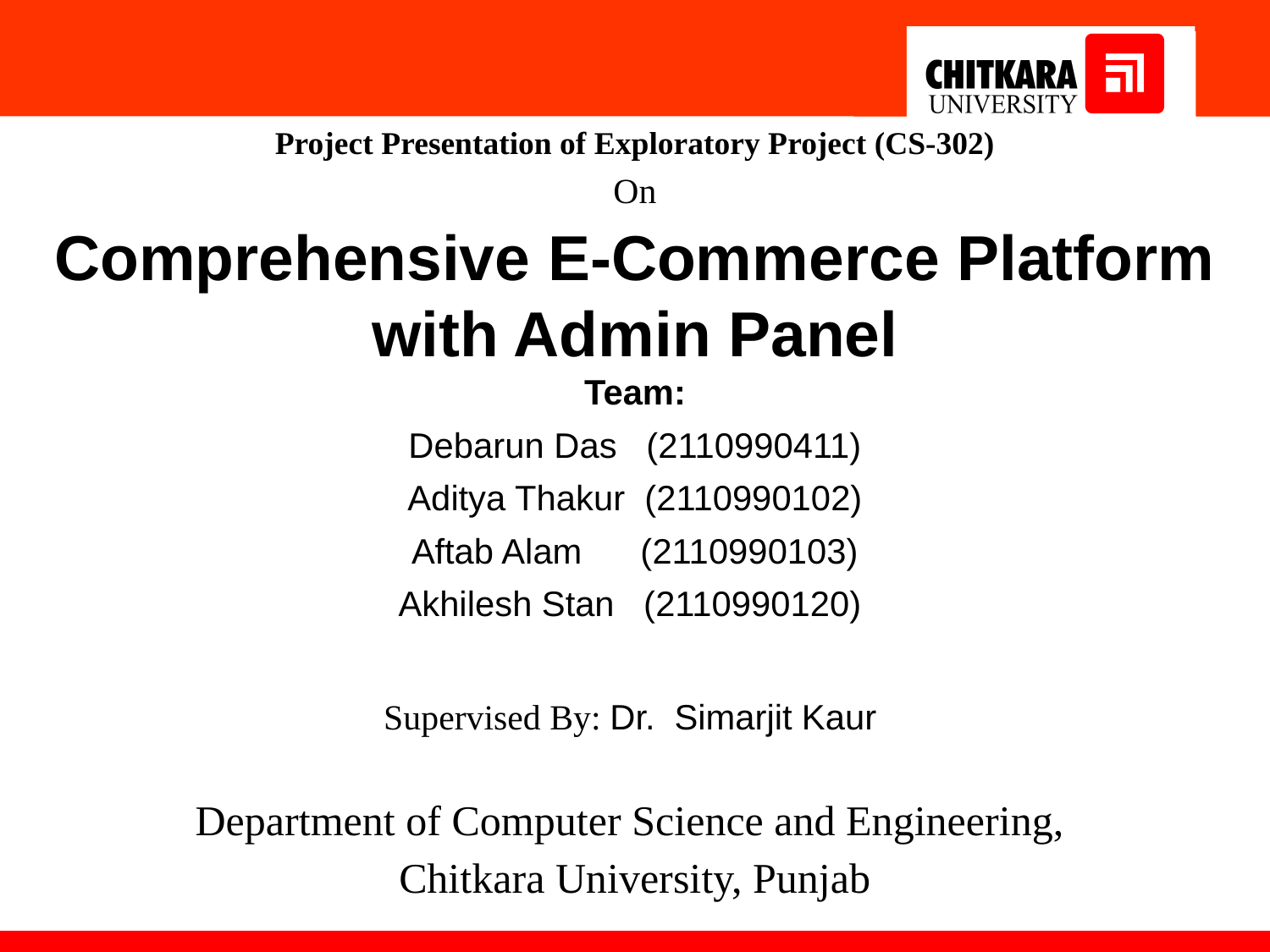

Project Presentation of Exploratory Project (CS-302)
On
Comprehensive E-Commerce Platform with Admin Panel
Team:
Debarun Das   (2110990411)
Aditya Thakur  (2110990102)
Aftab Alam      (2110990103)
Akhilesh Stan   (2110990120)

Supervised By: Dr.  Simarjit Kaur

Department of Computer Science and Engineering,
Chitkara University, Punjab